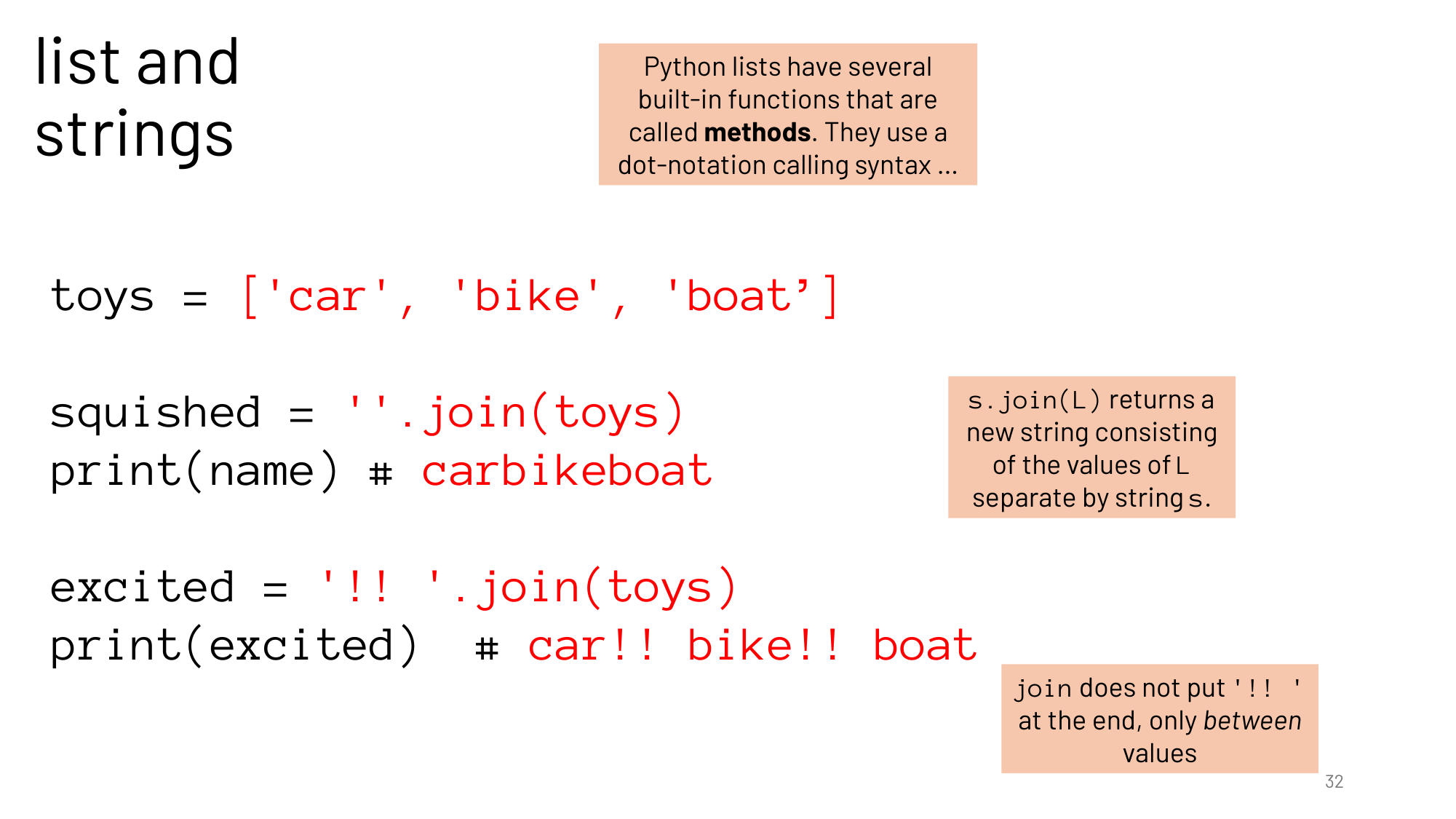

# list and strings
Python lists have several built-in functions that are called methods. They use a dot-notation calling syntax …
toys = ['car', 'bike', 'boat’]
squished = ''.join(toys)
print(name) # carbikeboat

excited = '!! '.join(toys)
print(excited)  # car!! bike!! boat
s.join(L) returns a new string consisting of the values of L separate by string s.
join does not put '!! ' at the end, only between values
32